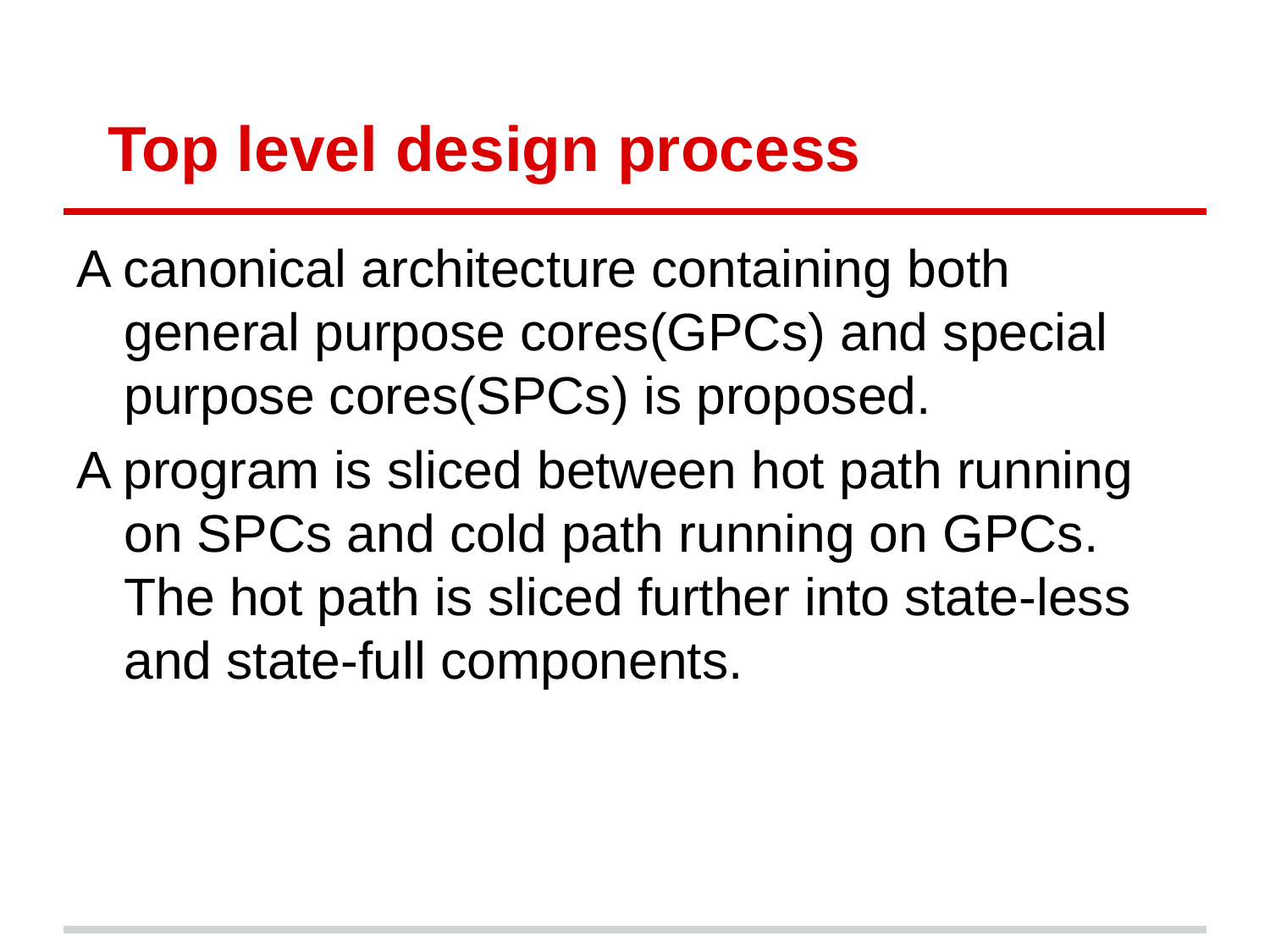

# Top level design process
A canonical architecture containing both general purpose cores(GPCs) and special purpose cores(SPCs) is proposed.
A program is sliced between hot path running on SPCs and cold path running on GPCs. The hot path is sliced further into state-less and state-full components.